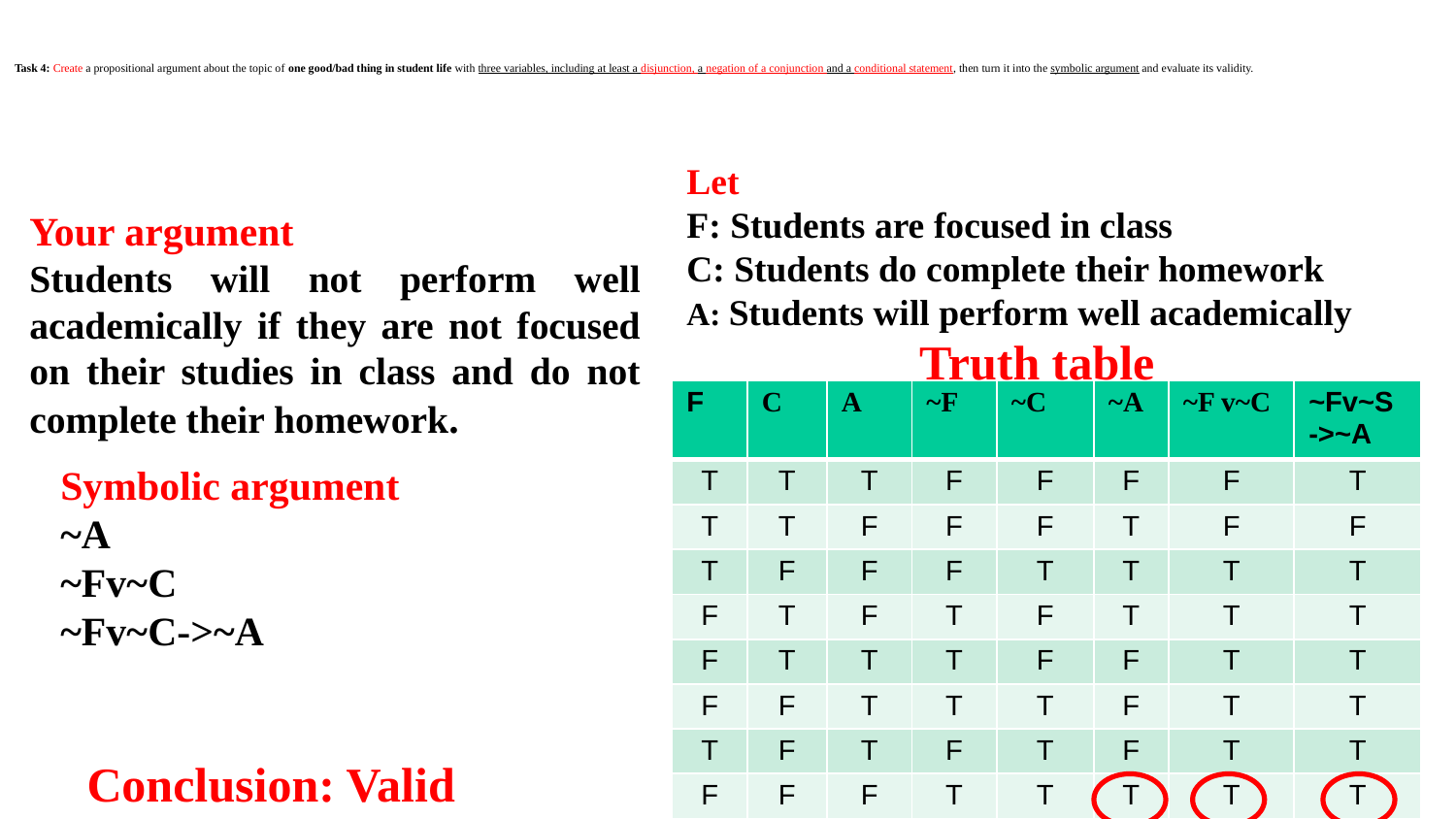

# Task 4: Create a propositional argument about the topic of one good/bad thing in student life with three variables, including at least a disjunction, a negation of a conjunction and a conditional statement, then turn it into the symbolic argument and evaluate its validity.
Let
F: Students are focused in class
C: Students do complete their homework
A: Students will perform well academically
Your argument
Students will not perform well academically if they are not focused on their studies in class and do not complete their homework.
Truth table
| F | C | A | ~F | ~C | ~A | ~F v~C | ~Fv~S ->~A |
| --- | --- | --- | --- | --- | --- | --- | --- |
| T | T | T | F | F | F | F | T |
| T | T | F | F | F | T | F | F |
| T | F | F | F | T | T | T | T |
| F | T | F | T | F | T | T | T |
| F | T | T | T | F | F | T | T |
| F | F | T | T | T | F | T | T |
| T | F | T | F | T | F | T | T |
| F | F | F | T | T | T | T | T |
Symbolic argument
~A
~Fv~C
~Fv~C->~A
Conclusion: Valid